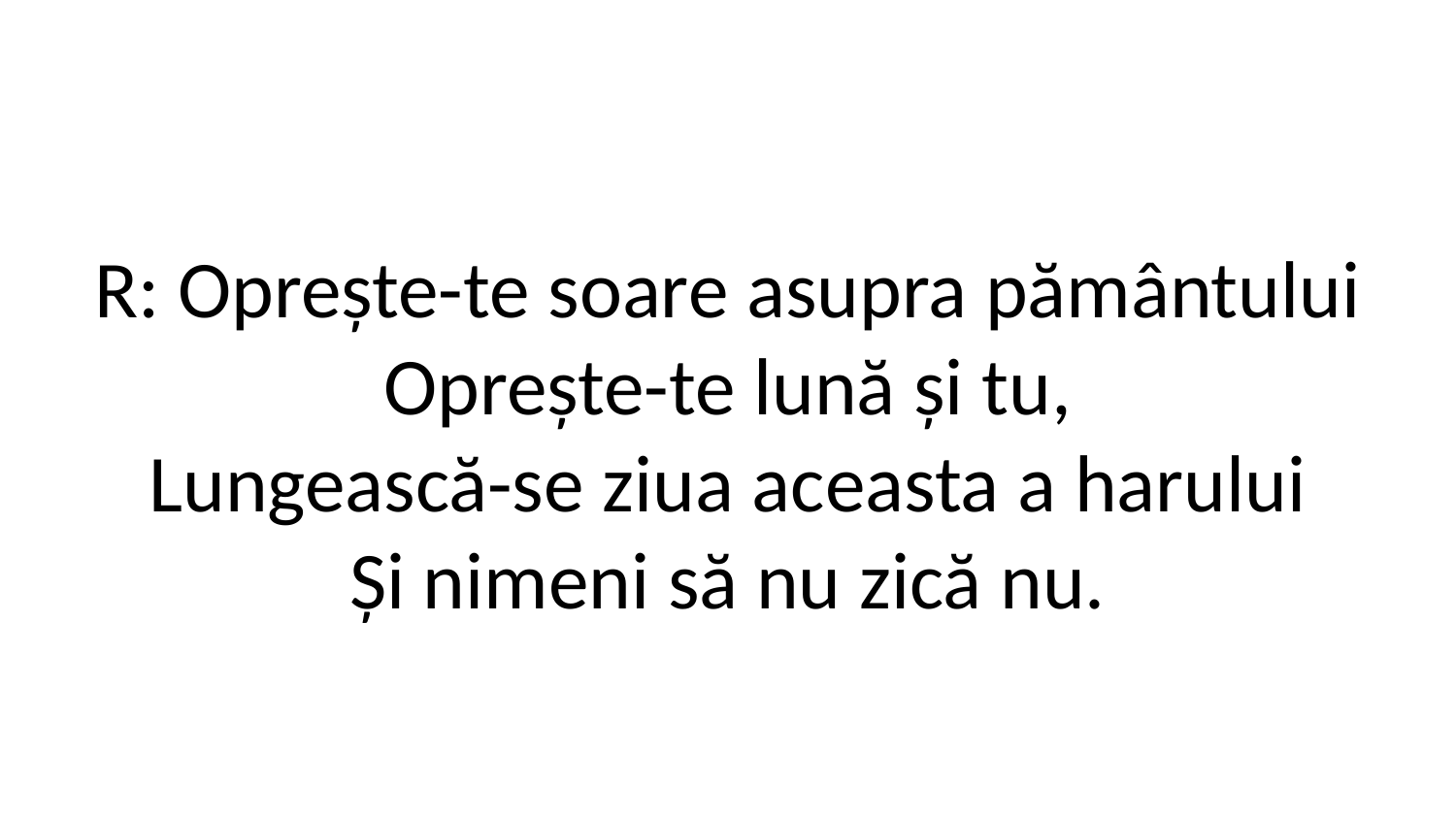

R: Oprește-te soare asupra pământului
Oprește-te lună și tu,
Lungească-se ziua aceasta a harului
Și nimeni să nu zică nu.